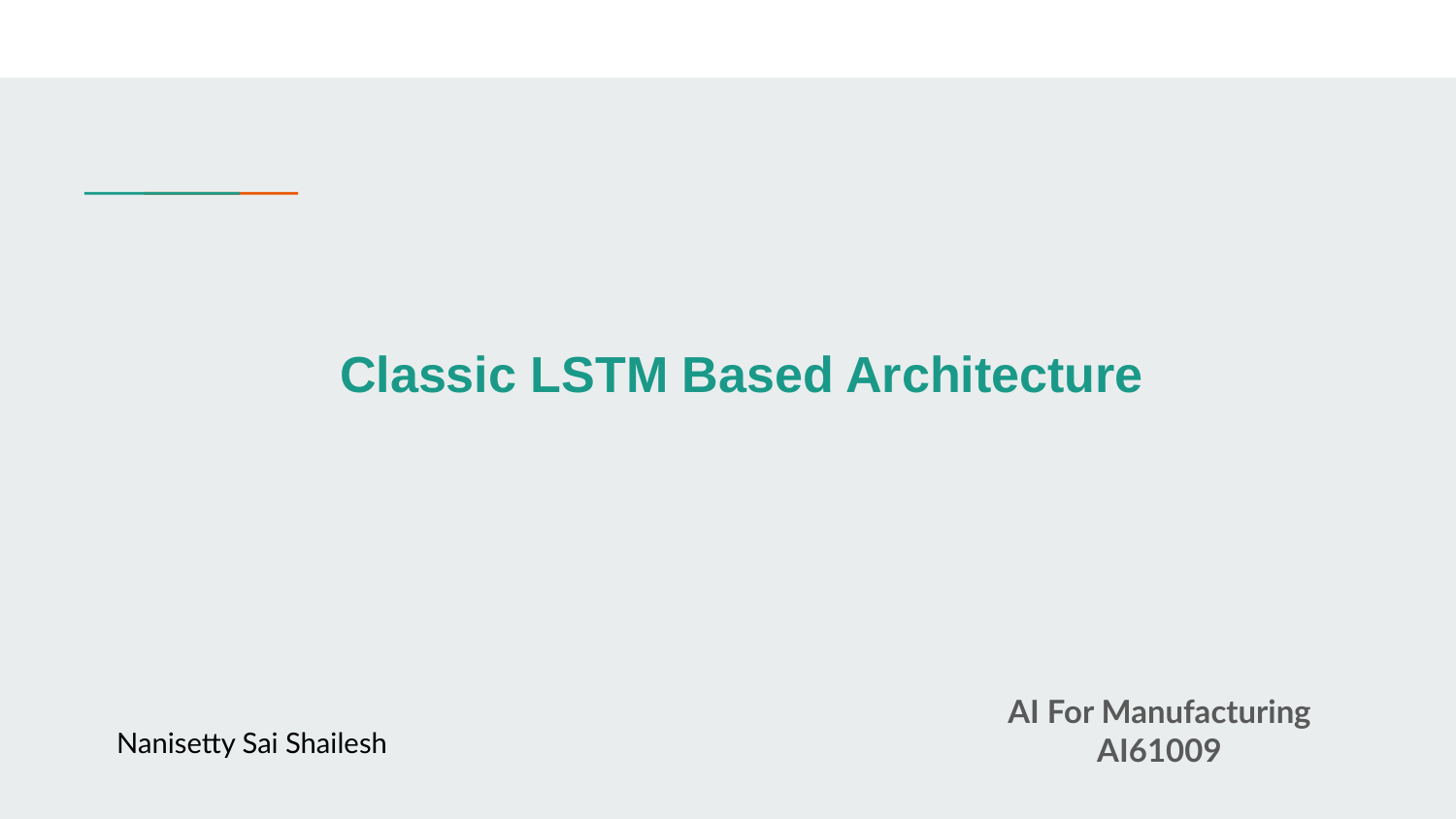

Classic LSTM Based Architecture
AI For Manufacturing
AI61009
Nanisetty Sai Shailesh